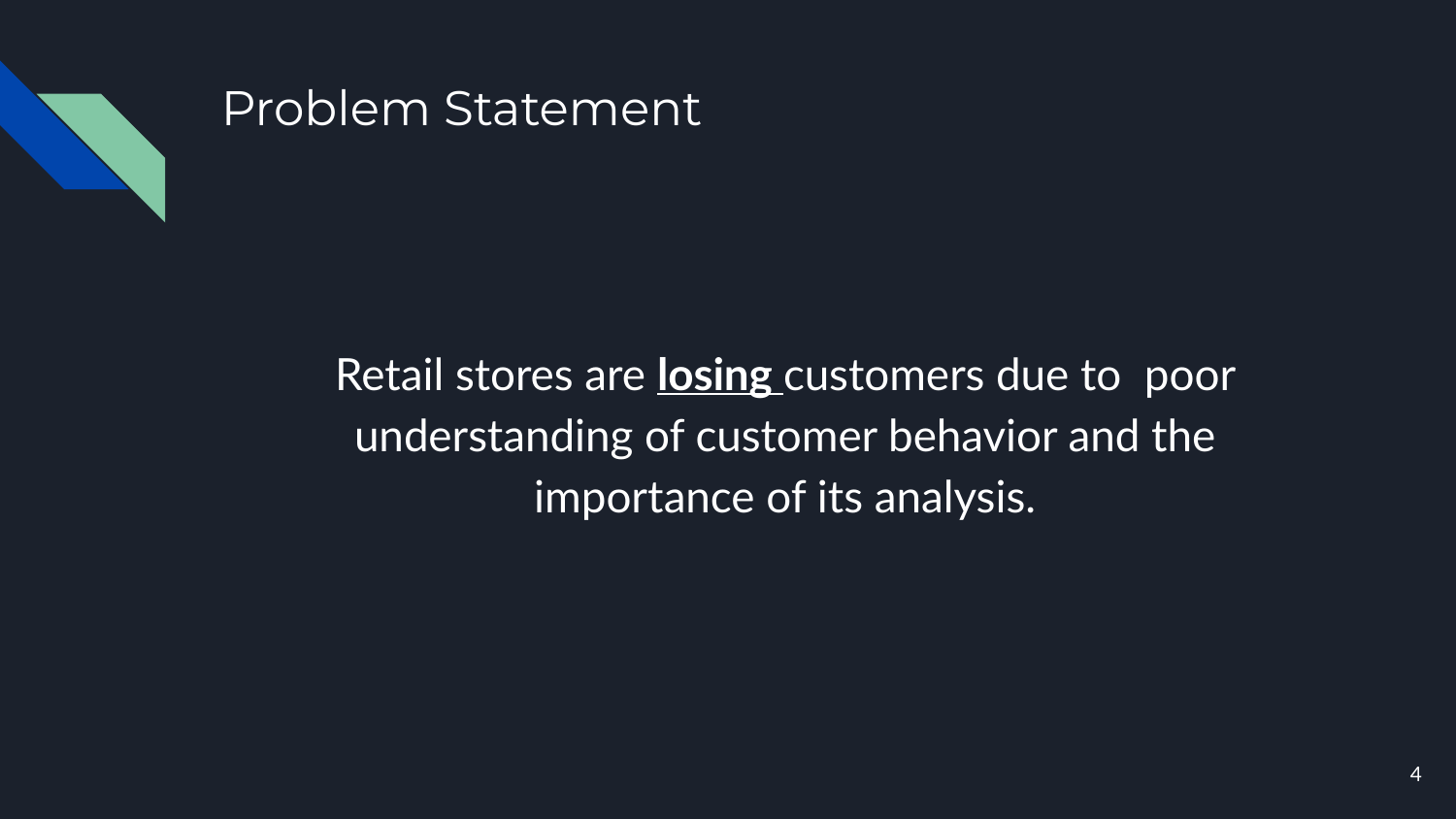

# Problem Statement

Retail stores are losing customers due to  poor understanding of customer behavior and the importance of its analysis.

4